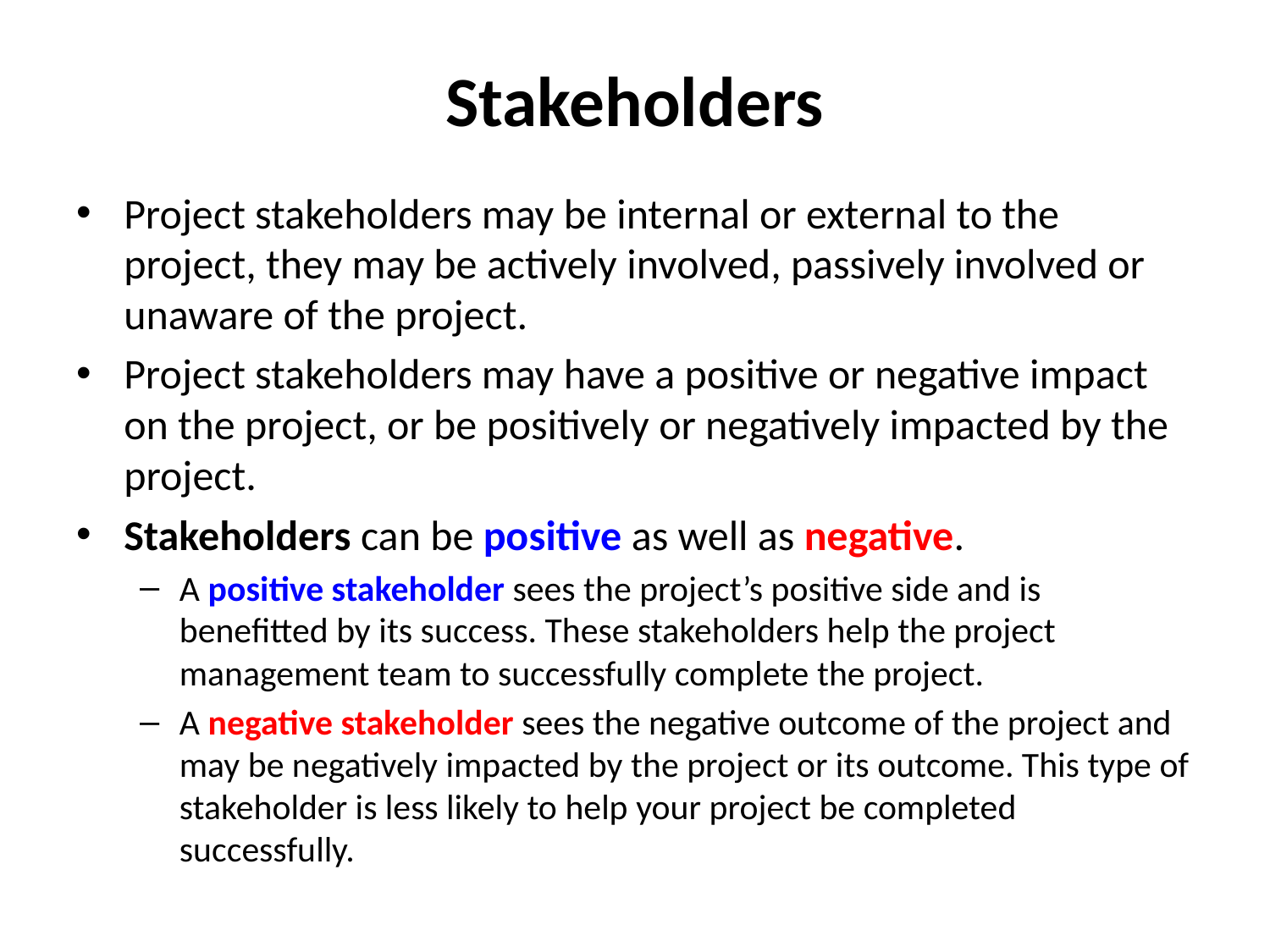

# Stakeholders
Project stakeholders may be internal or external to the project, they may be actively involved, passively involved or unaware of the project.
Project stakeholders may have a positive or negative impact on the project, or be positively or negatively impacted by the project.
Stakeholders can be positive as well as negative.
A positive stakeholder sees the project’s positive side and is benefitted by its success. These stakeholders help the project management team to successfully complete the project.
A negative stakeholder sees the negative outcome of the project and may be negatively impacted by the project or its outcome. This type of stakeholder is less likely to help your project be completed successfully.